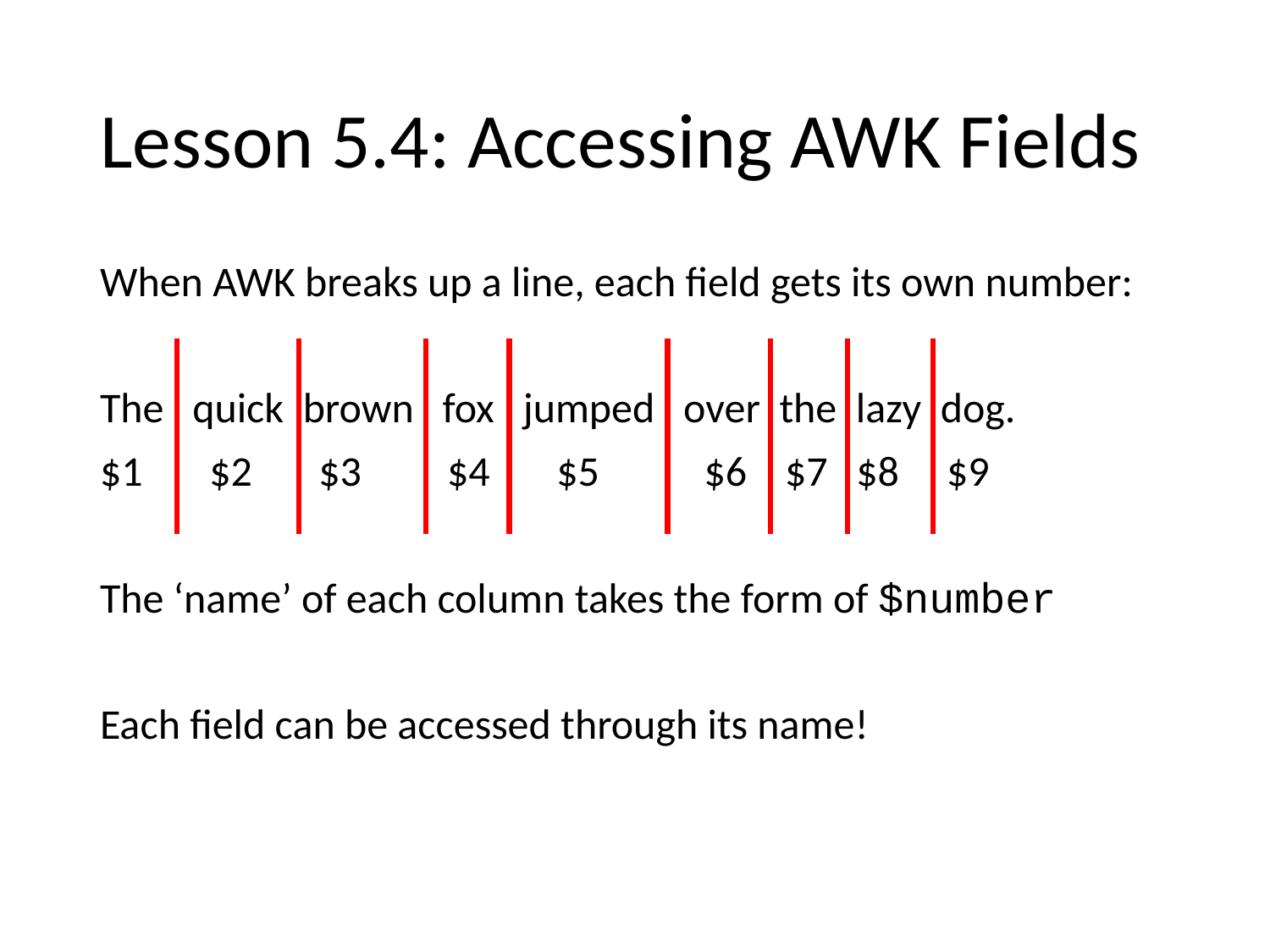

# Lesson 5.4: Accessing AWK Fields
When AWK breaks up a line, each field gets its own number:

The   quick  brown   fox   jumped   over  the  lazy  dog.
$1       $2       $3         $4       $5           $6    $7   $8     $9

The ‘name’ of each column takes the form of $number

Each field can be accessed through its name!